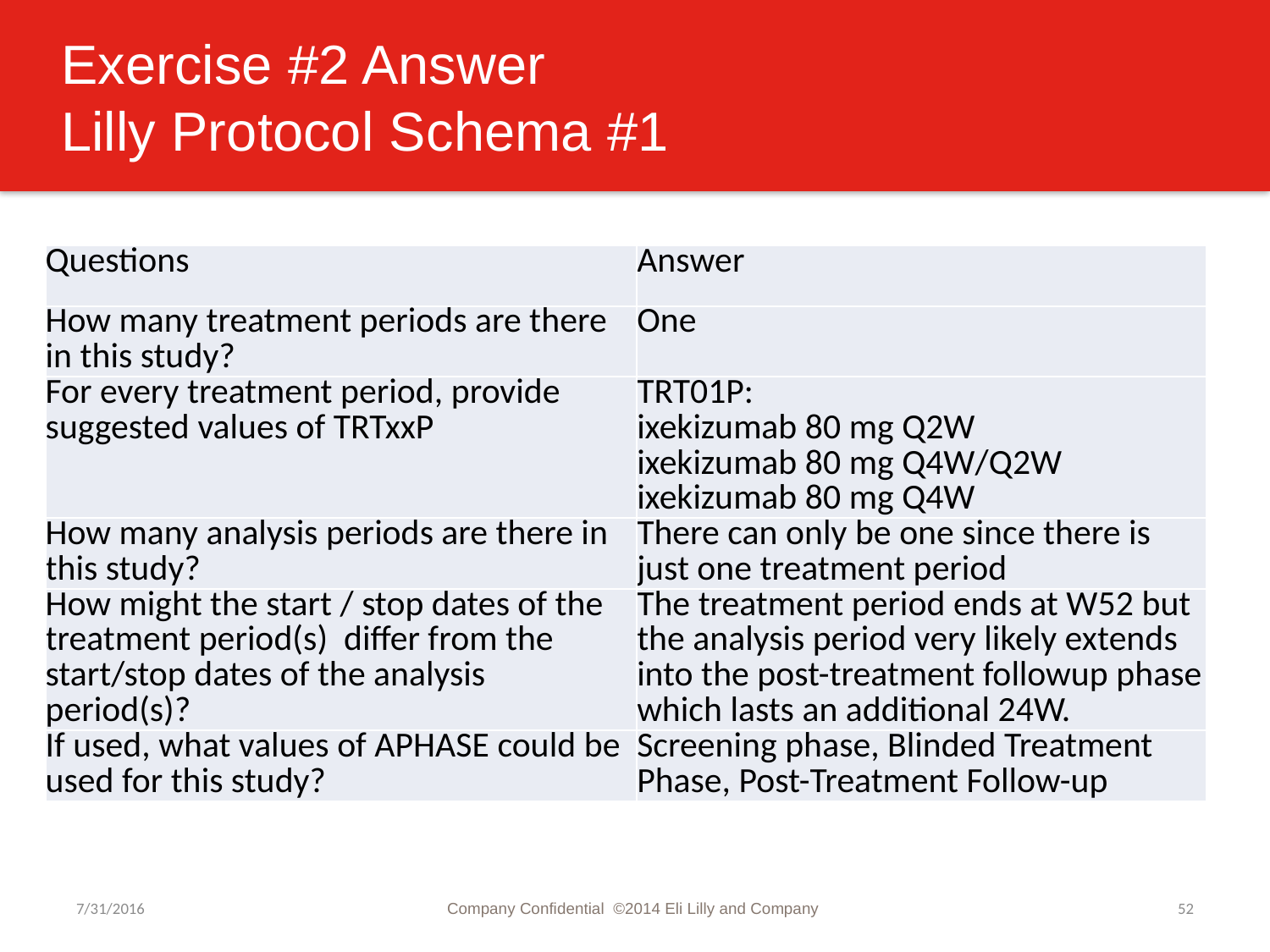

# Exercise #2 Answer Lilly Protocol Schema #1
| Questions | Answer |
| --- | --- |
| How many treatment periods are there in this study? | One |
| For every treatment period, provide suggested values of TRTxxP | TRT01P: ixekizumab 80 mg Q2W ixekizumab 80 mg Q4W/Q2W ixekizumab 80 mg Q4W |
| How many analysis periods are there in this study? | There can only be one since there is just one treatment period |
| How might the start / stop dates of the treatment period(s) differ from the start/stop dates of the analysis period(s)? | The treatment period ends at W52 but the analysis period very likely extends into the post-treatment followup phase which lasts an additional 24W. |
| If used, what values of APHASE could be used for this study? | Screening phase, Blinded Treatment Phase, Post-Treatment Follow-up |
7/31/2016
Company Confidential  ©2014 Eli Lilly and Company
52